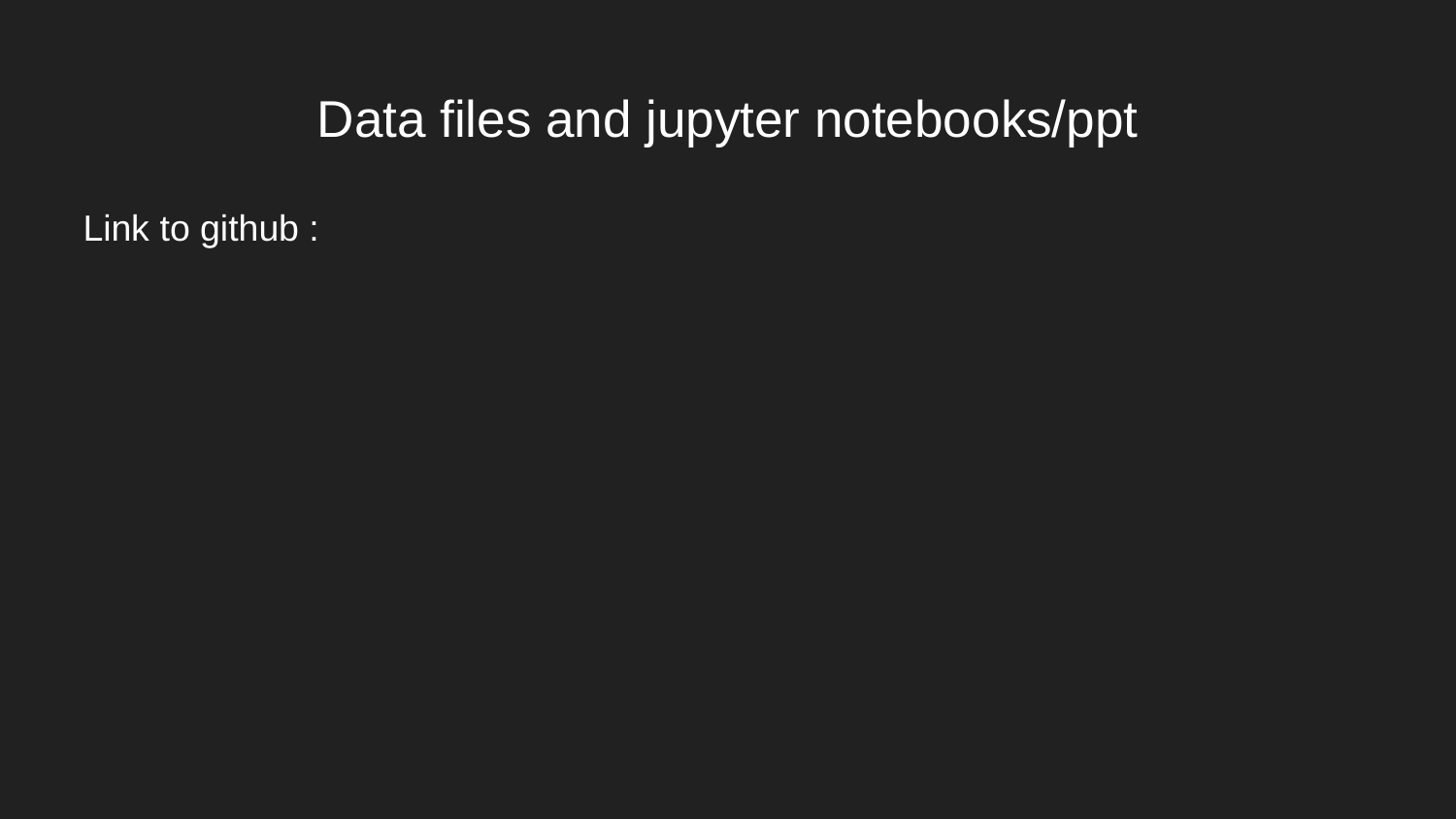

# Data files and jupyter notebooks/ppt
Link to github :